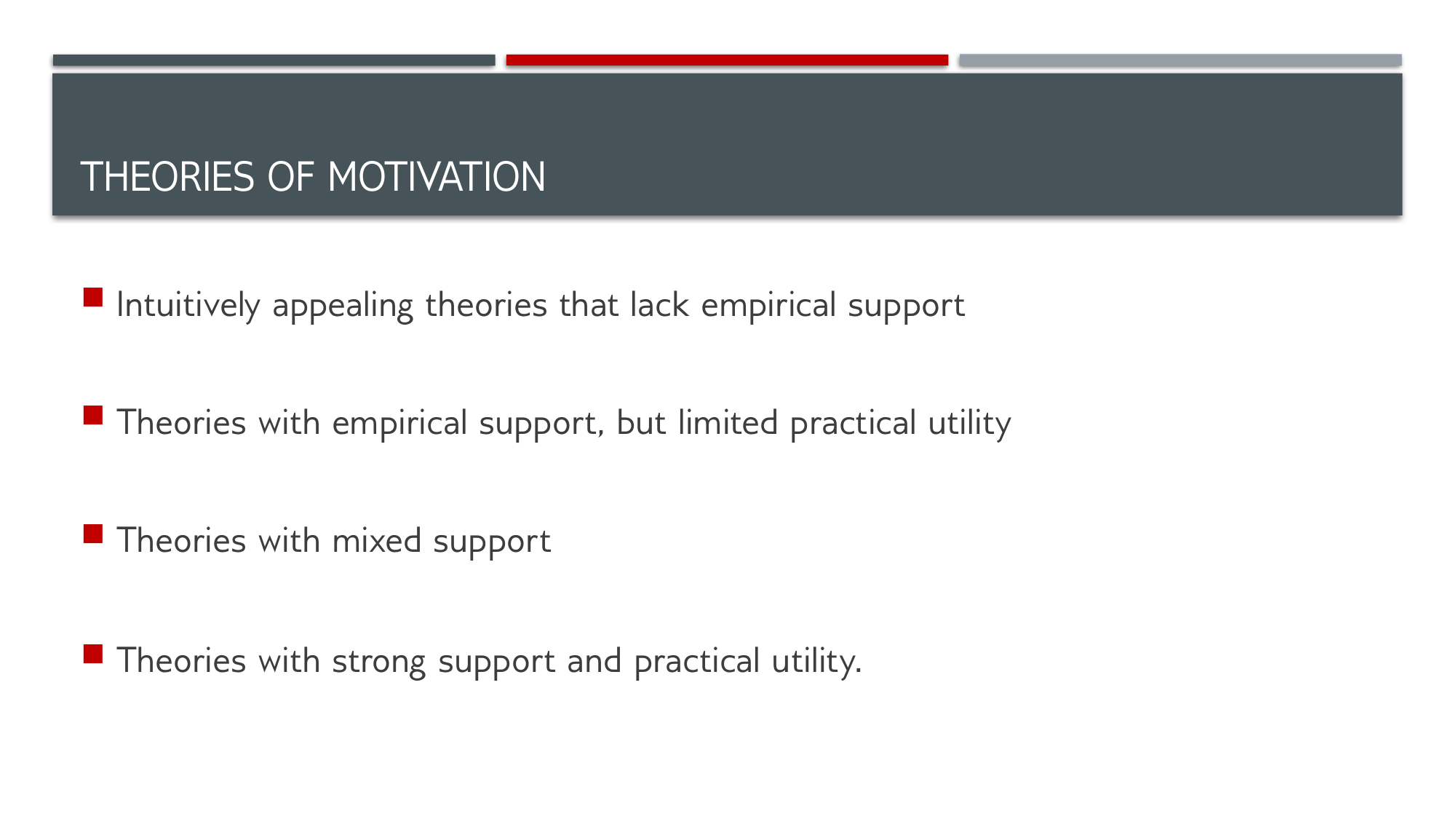

# Theories of Motivation
Intuitively appealing theories that lack empirical support

Theories with empirical support, but limited practical utility

Theories with mixed support

Theories with strong support and practical utility.